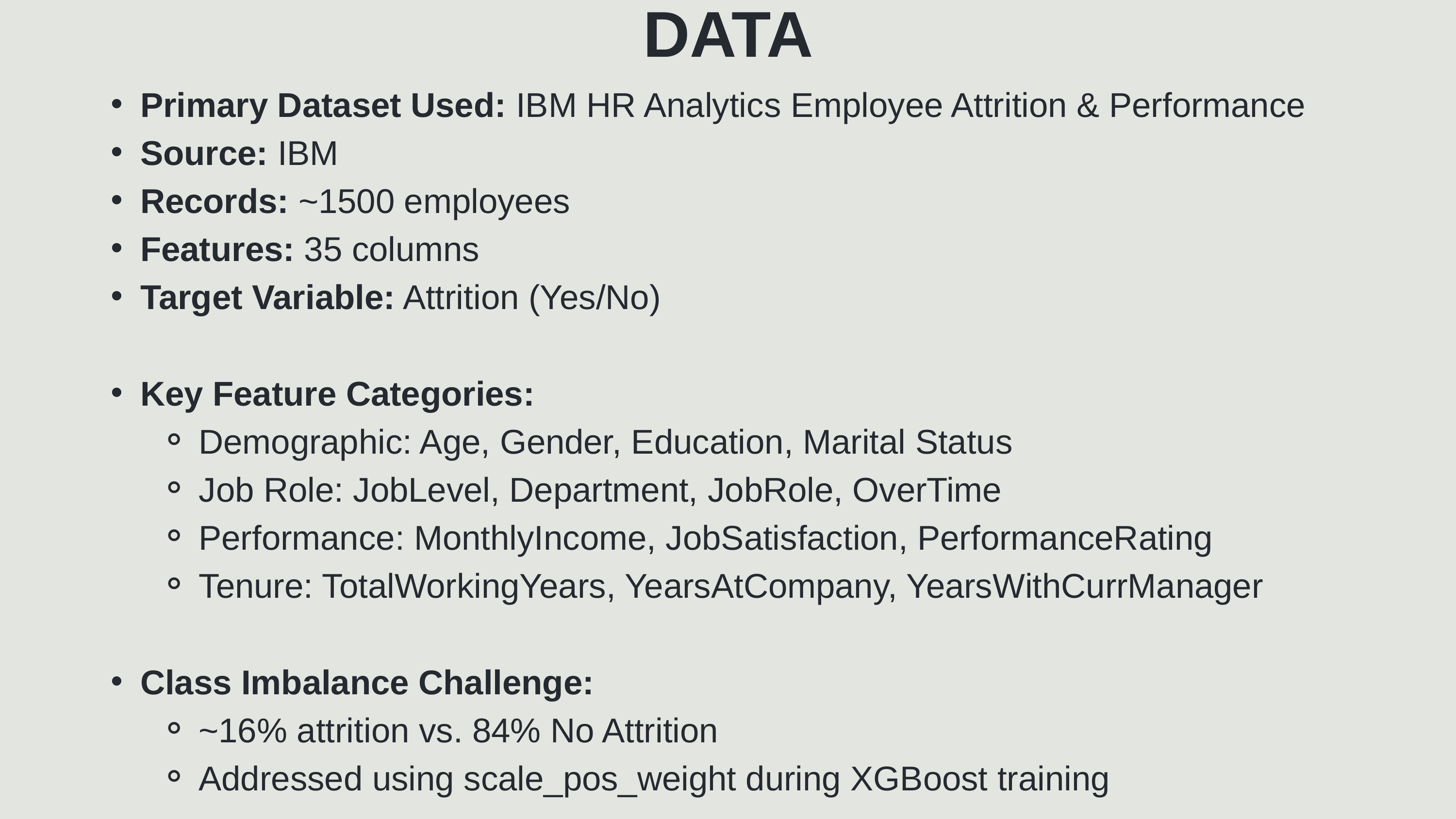

DATA
Primary Dataset Used: IBM HR Analytics Employee Attrition & Performance
Source: IBM
Records: ~1500 employees
Features: 35 columns
Target Variable: Attrition (Yes/No)

Key Feature Categories:
Demographic: Age, Gender, Education, Marital Status
Job Role: JobLevel, Department, JobRole, OverTime
Performance: MonthlyIncome, JobSatisfaction, PerformanceRating
Tenure: TotalWorkingYears, YearsAtCompany, YearsWithCurrManager

Class Imbalance Challenge:
~16% attrition vs. 84% No Attrition
Addressed using scale_pos_weight during XGBoost training